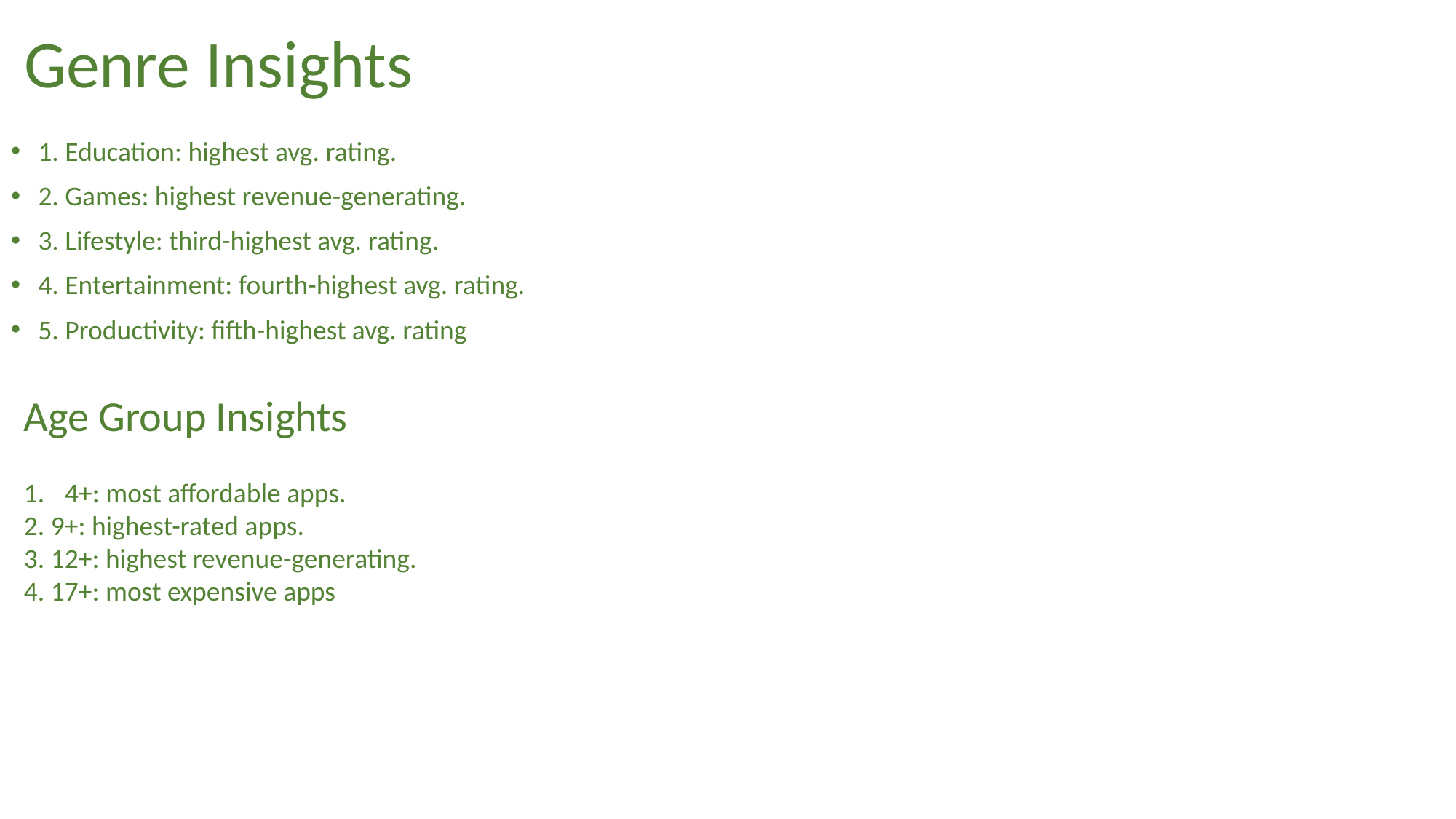

# Genre Insights
1. Education: highest avg. rating.
2. Games: highest revenue-generating.
3. Lifestyle: third-highest avg. rating.
4. Entertainment: fourth-highest avg. rating.
5. Productivity: fifth-highest avg. rating
Age Group Insights
4+: most affordable apps.
2. 9+: highest-rated apps.
3. 12+: highest revenue-generating.
4. 17+: most expensive apps